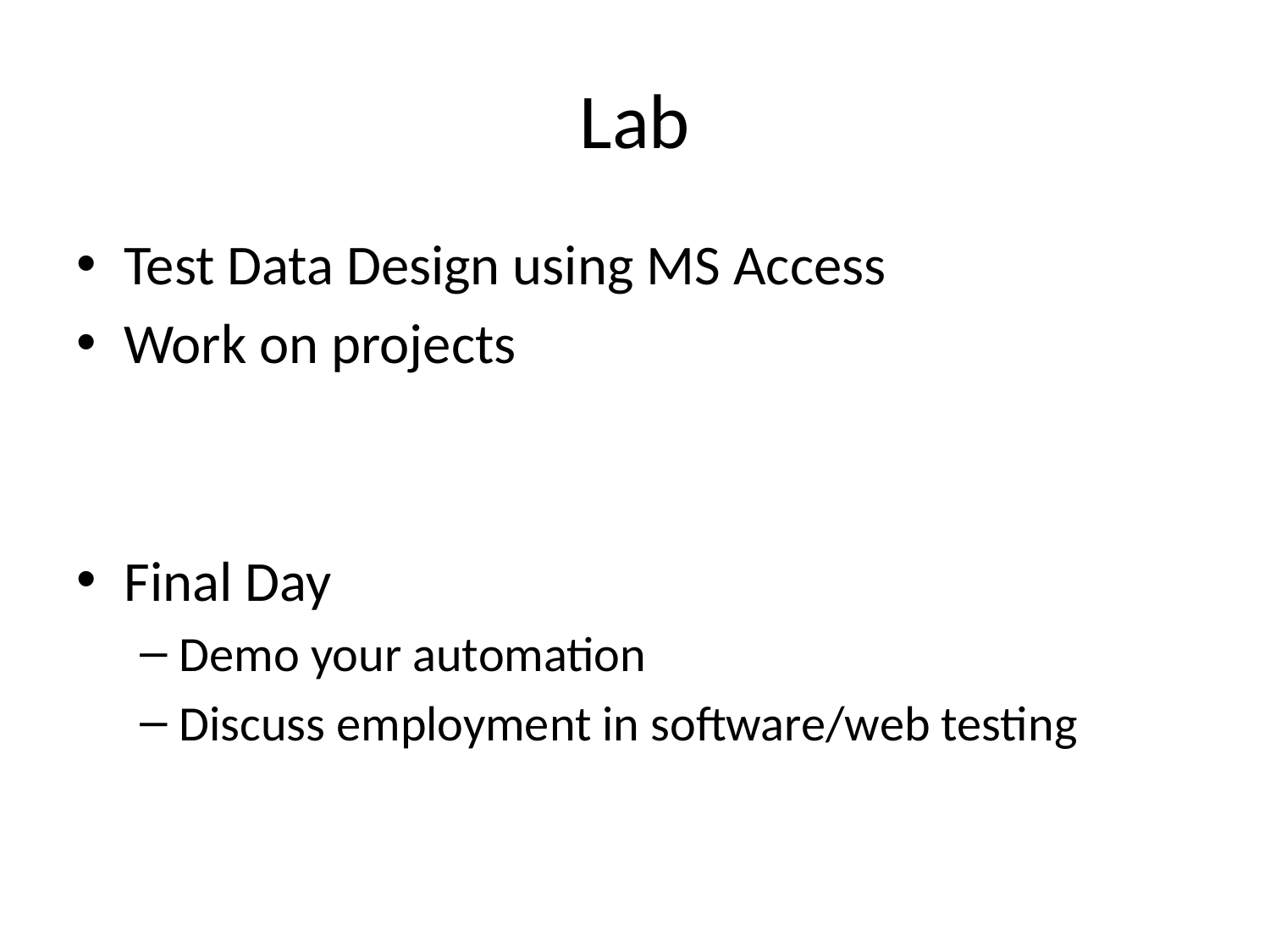

# Lab
Test Data Design using MS Access
Work on projects

Final Day
Demo your automation
Discuss employment in software/web testing